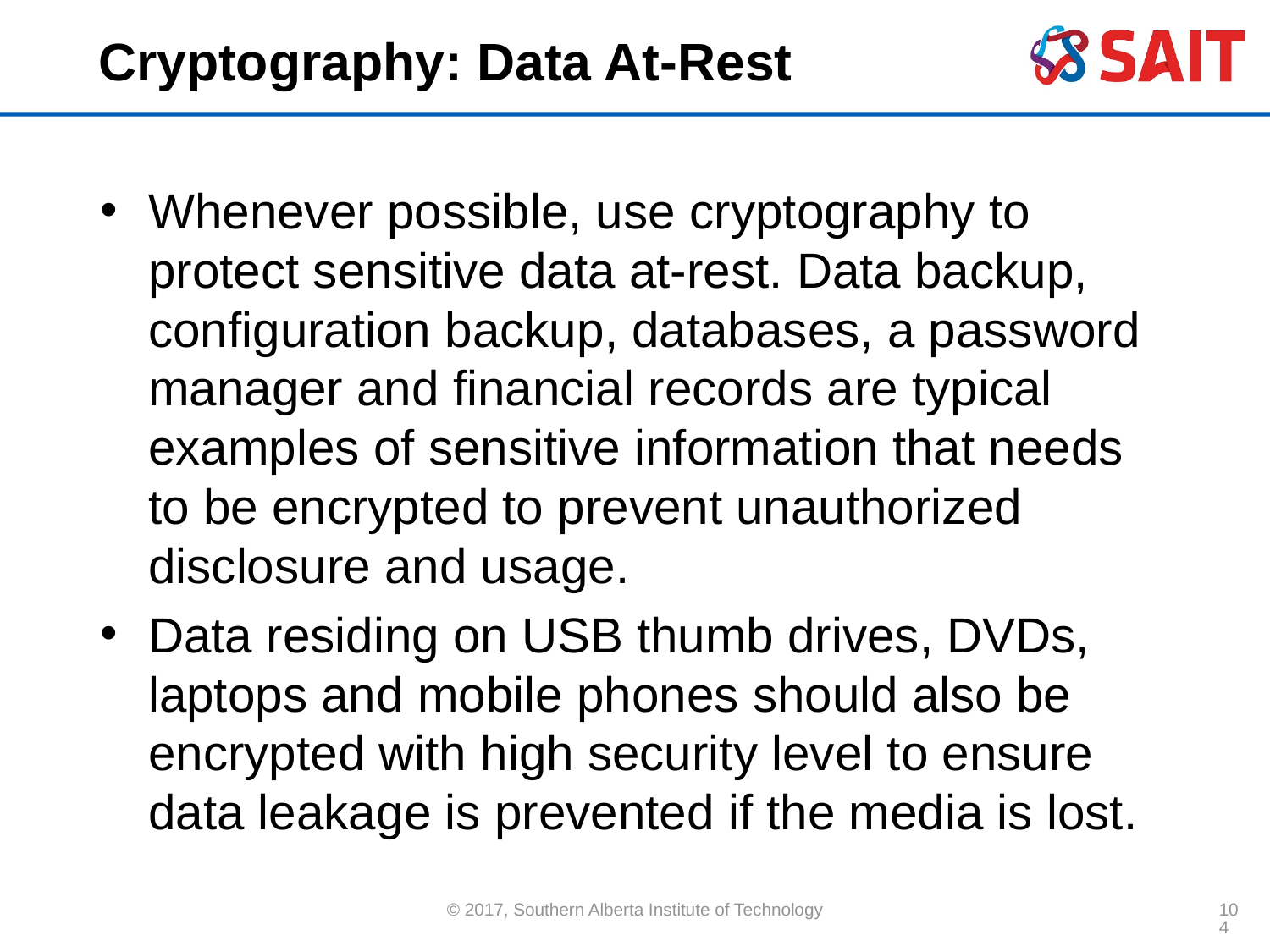

# Cryptography: Data At-Rest
Whenever possible, use cryptography to protect sensitive data at-rest. Data backup, configuration backup, databases, a password manager and financial records are typical examples of sensitive information that needs to be encrypted to prevent unauthorized disclosure and usage.
Data residing on USB thumb drives, DVDs, laptops and mobile phones should also be encrypted with high security level to ensure data leakage is prevented if the media is lost.